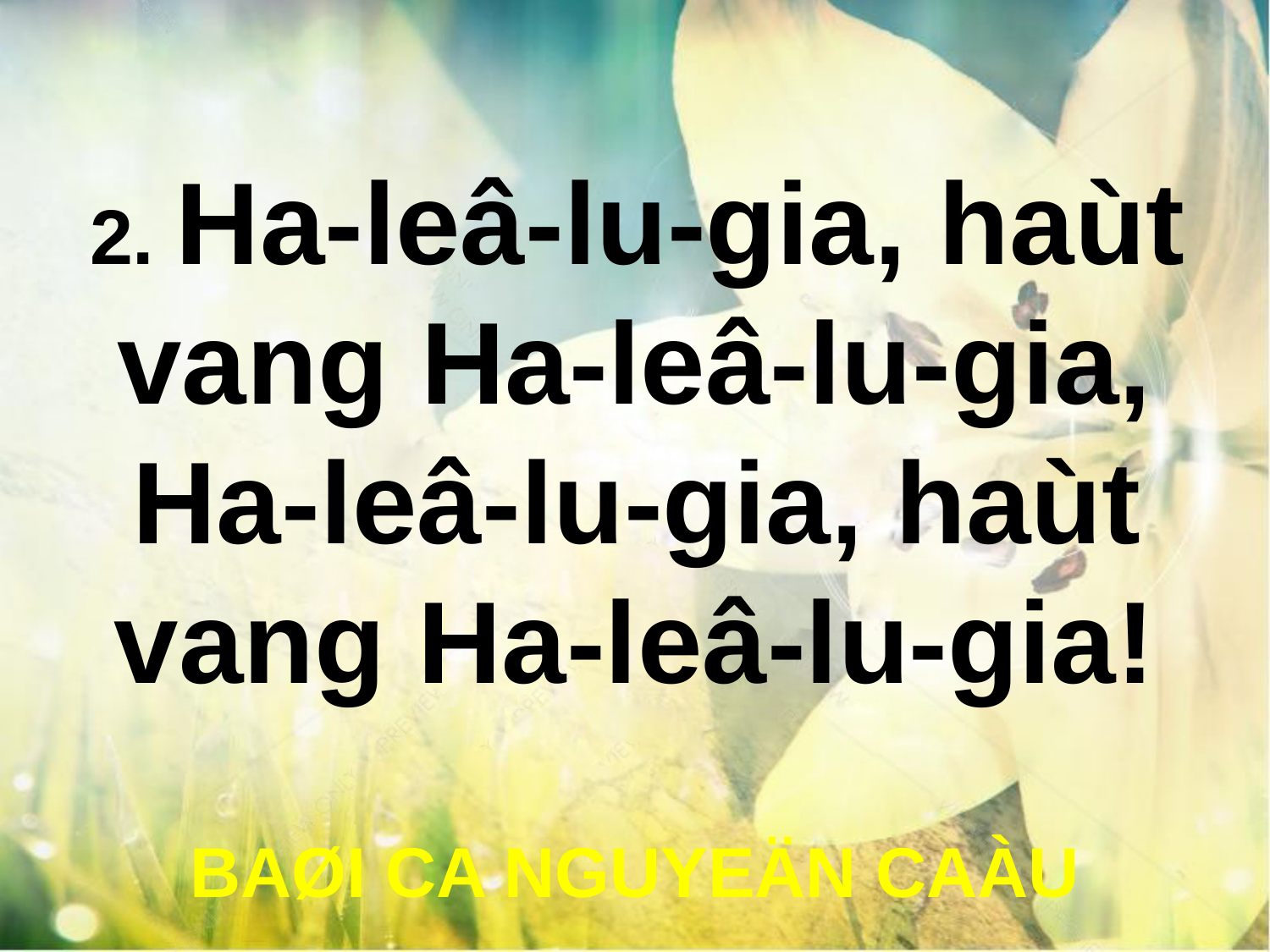

2. Ha-leâ-lu-gia, haùt
vang Ha-leâ-lu-gia,
Ha-leâ-lu-gia, haùt
vang Ha-leâ-lu-gia!
BAØI CA NGUYEÄN CAÀU